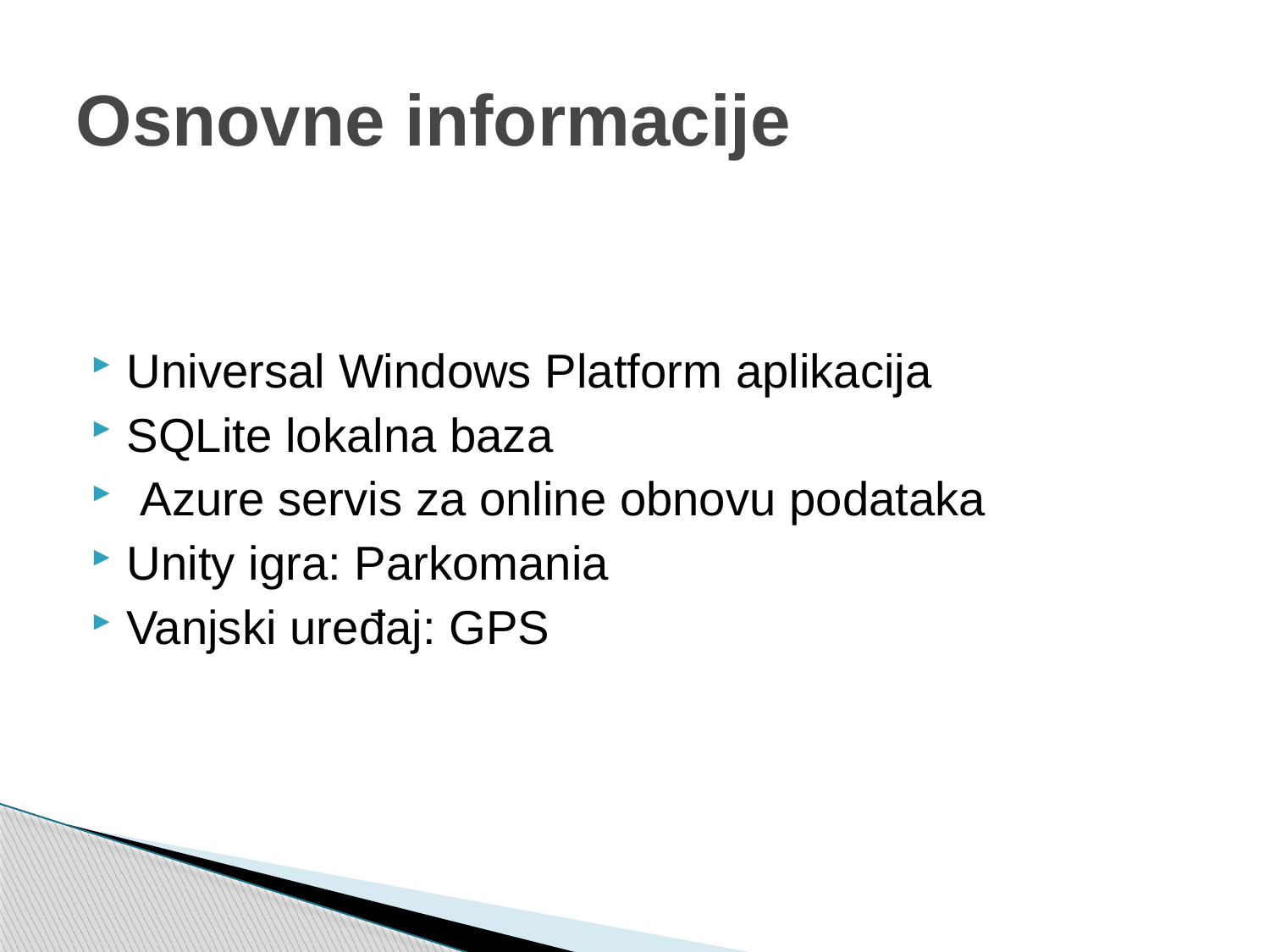

# Osnovne informacije

Universal Windows Platform aplikacija
SQLite lokalna baza
 Azure servis za online obnovu podataka
Unity igra: Parkomania
Vanjski uređaj: GPS